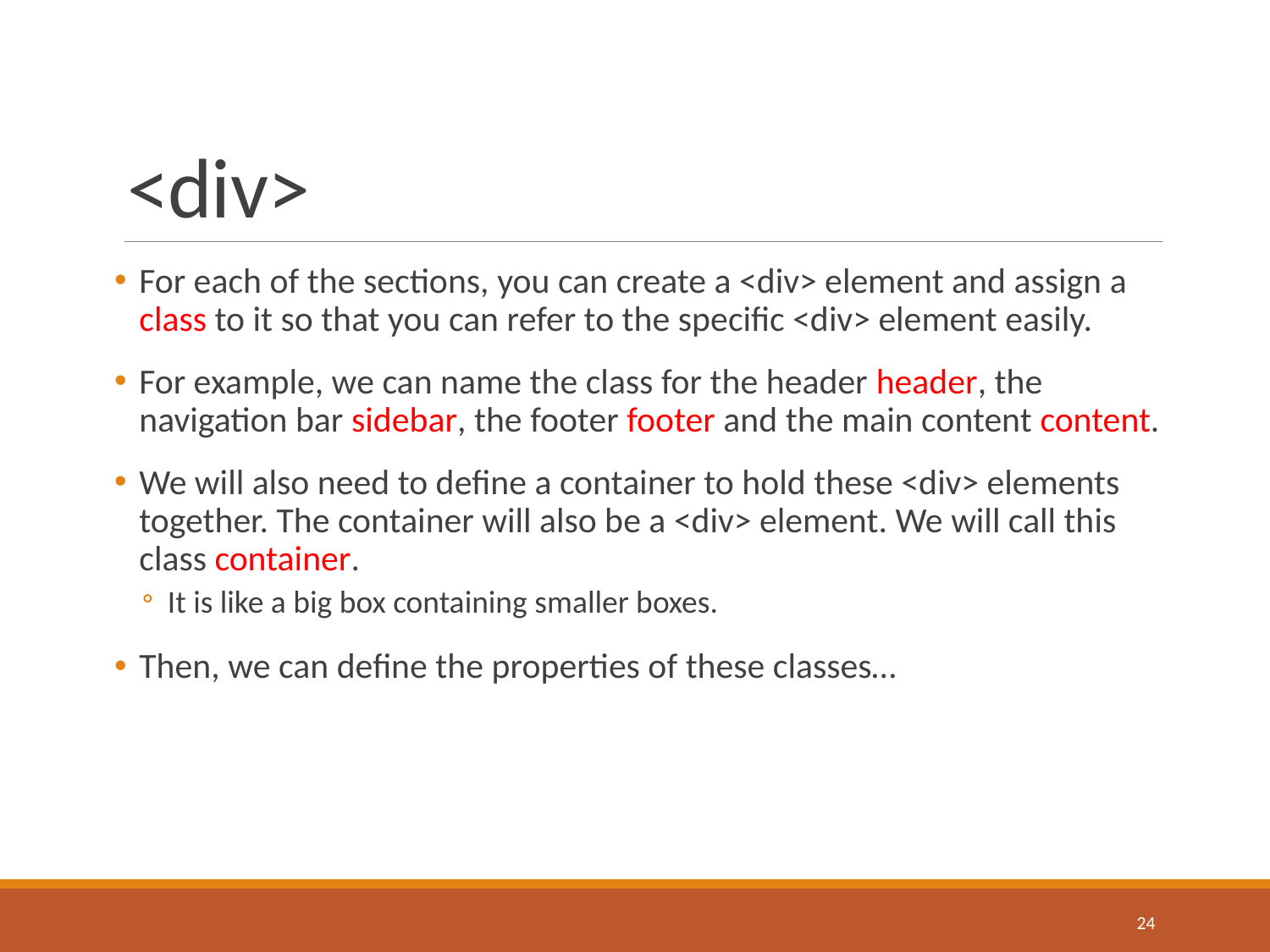

# <div>
For each of the sections, you can create a <div> element and assign a class to it so that you can refer to the specific <div> element easily.
For example, we can name the class for the header header, the navigation bar sidebar, the footer footer and the main content content.
We will also need to define a container to hold these <div> elements together. The container will also be a <div> element. We will call this class container.
It is like a big box containing smaller boxes.
Then, we can define the properties of these classes…

24